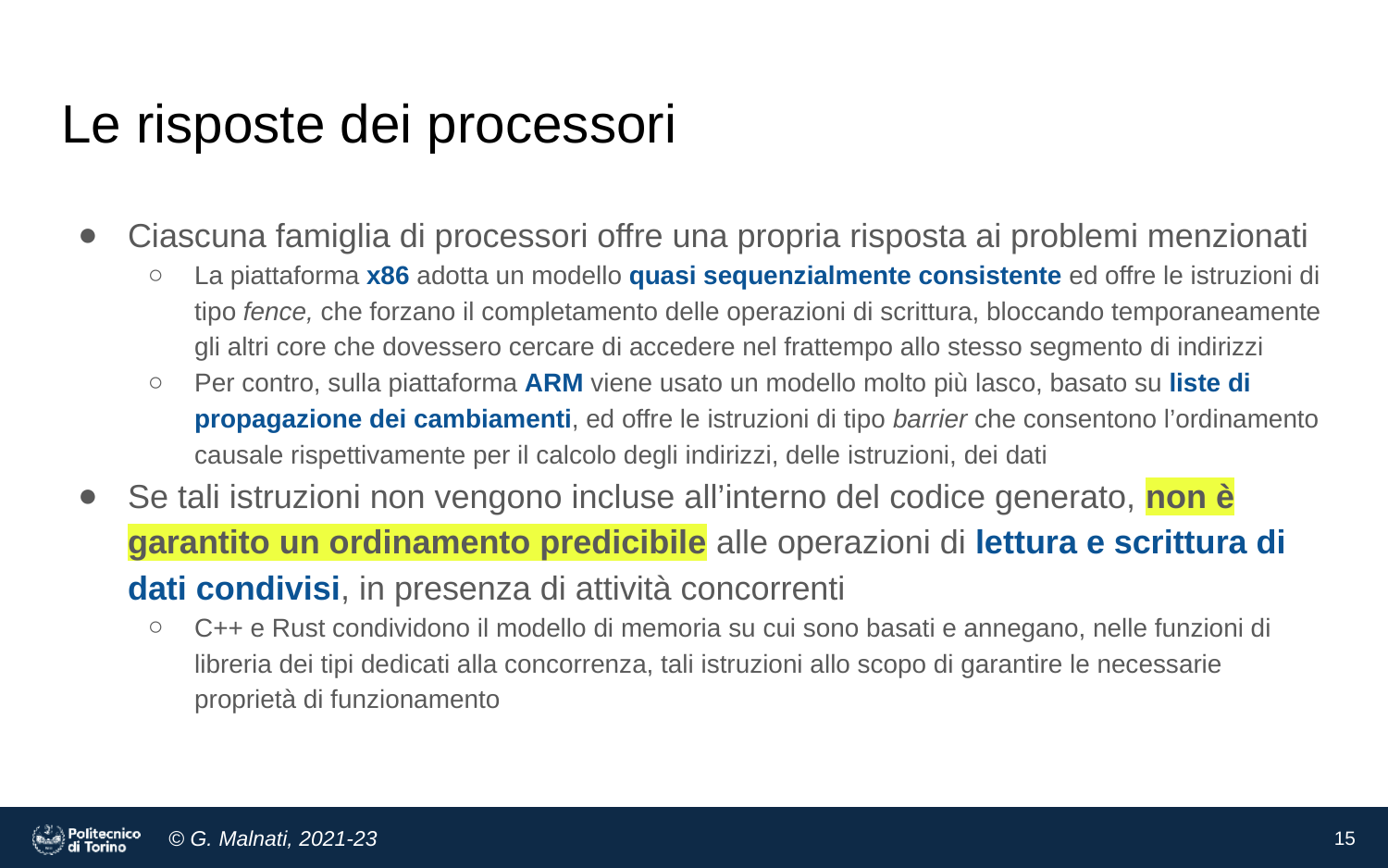

# Le risposte dei processori
Ciascuna famiglia di processori offre una propria risposta ai problemi menzionati
La piattaforma x86 adotta un modello quasi sequenzialmente consistente ed offre le istruzioni di tipo fence, che forzano il completamento delle operazioni di scrittura, bloccando temporaneamente gli altri core che dovessero cercare di accedere nel frattempo allo stesso segmento di indirizzi
Per contro, sulla piattaforma ARM viene usato un modello molto più lasco, basato su liste di propagazione dei cambiamenti, ed offre le istruzioni di tipo barrier che consentono l’ordinamento causale rispettivamente per il calcolo degli indirizzi, delle istruzioni, dei dati
Se tali istruzioni non vengono incluse all’interno del codice generato, non è garantito un ordinamento predicibile alle operazioni di lettura e scrittura di dati condivisi, in presenza di attività concorrenti
C++ e Rust condividono il modello di memoria su cui sono basati e annegano, nelle funzioni di libreria dei tipi dedicati alla concorrenza, tali istruzioni allo scopo di garantire le necessarie proprietà di funzionamento
15